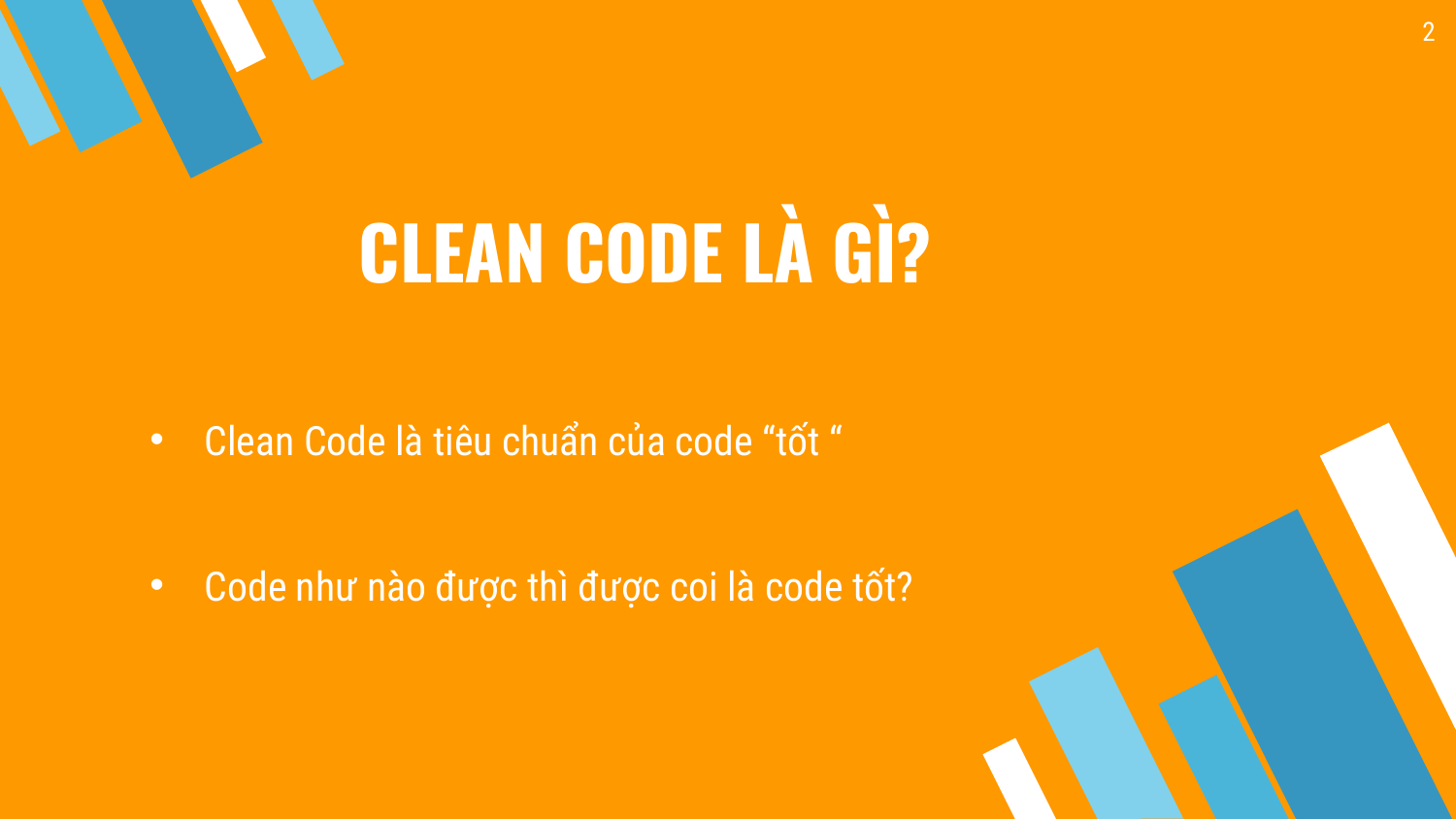

2
# CLEAN CODE LÀ GÌ?
Clean Code là tiêu chuẩn của code “tốt “
Code như nào được thì được coi là code tốt?